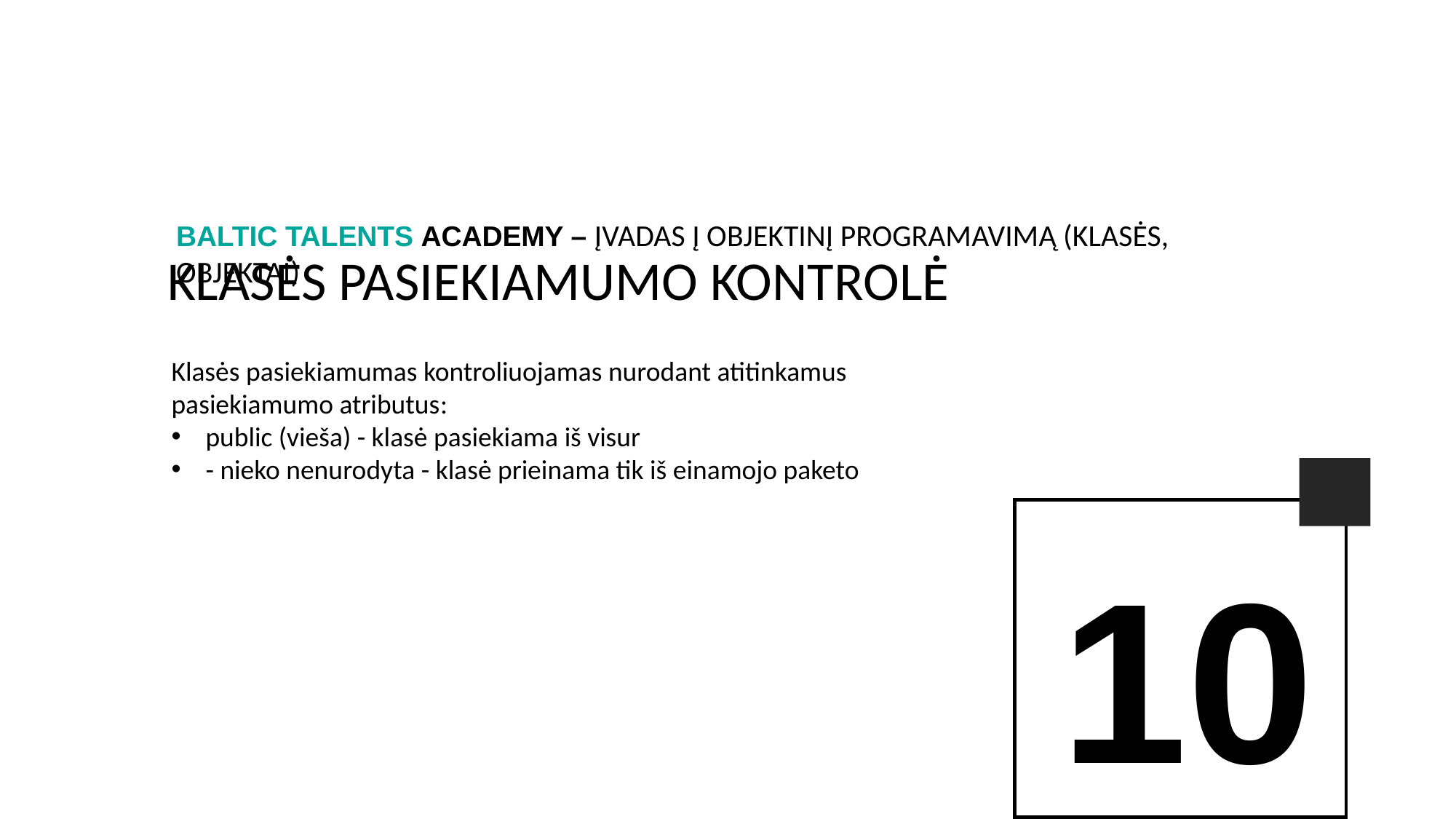

BALTIc TALENTs AcADEMy – Įvadas į objektinį programavimą (Klasės, Objektai)

KLASĖS PASIEKIAMUMO KONTROLĖ
Klasės pasiekiamumas kontroliuojamas nurodant atitinkamus pasiekiamumo atributus:
public (vieša) - klasė pasiekiama iš visur
- nieko nenurodyta - klasė prieinama tik iš einamojo paketo

10